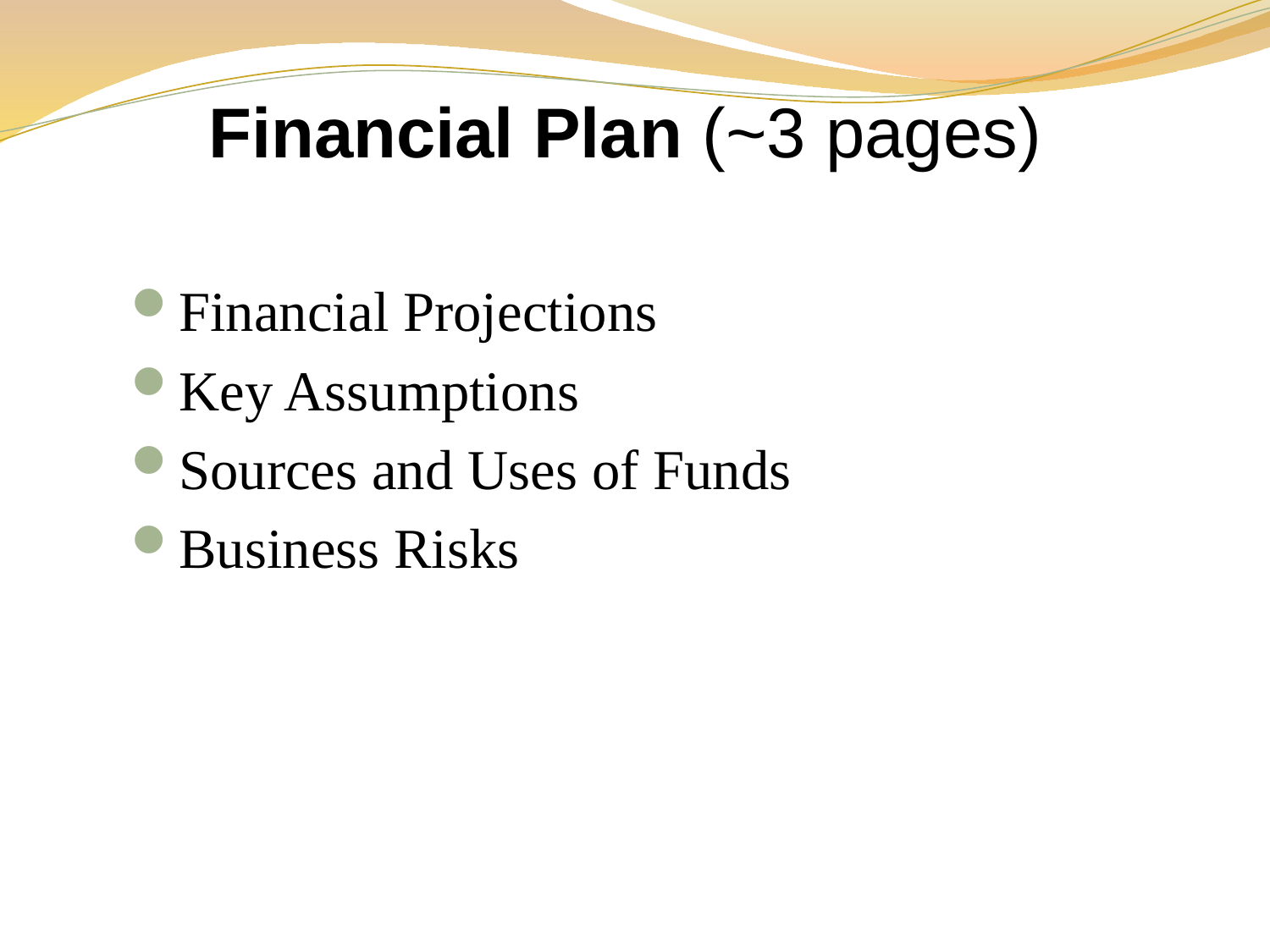

# Financial Plan (~3 pages)
Financial Projections
Key Assumptions
Sources and Uses of Funds
Business Risks